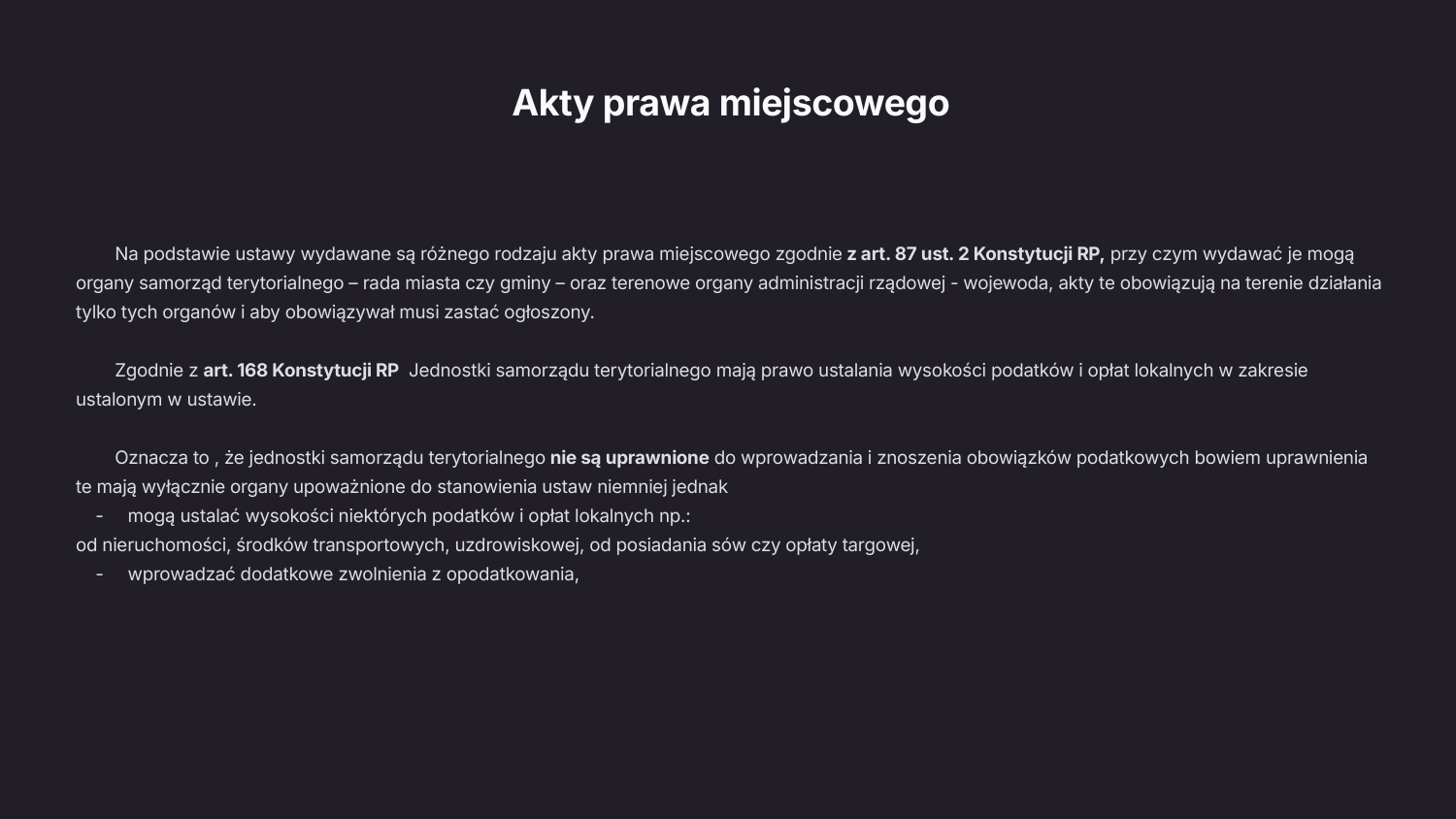

Akty prawa miejscowego
        Na podstawie ustawy wydawane są różnego rodzaju akty prawa miejscowego zgodnie z art. 87 ust. 2 Konstytucji RP, przy czym wydawać je mogą organy samorząd terytorialnego – rada miasta czy gminy – oraz terenowe organy administracji rządowej - wojewoda, akty te obowiązują na terenie działania tylko tych organów i aby obowiązywał musi zastać ogłoszony.

        Zgodnie z art. 168 Konstytucji RP  Jednostki samorządu terytorialnego mają prawo ustalania wysokości podatków i opłat lokalnych w zakresie ustalonym w ustawie.

        Oznacza to , że jednostki samorządu terytorialnego nie są uprawnione do wprowadzania i znoszenia obowiązków podatkowych bowiem uprawnienia te mają wyłącznie organy upoważnione do stanowienia ustaw niemniej jednak
    -     mogą ustalać wysokości niektórych podatków i opłat lokalnych np.:
od nieruchomości, środków transportowych, uzdrowiskowej, od posiadania sów czy opłaty targowej,
    -     wprowadzać dodatkowe zwolnienia z opodatkowania,